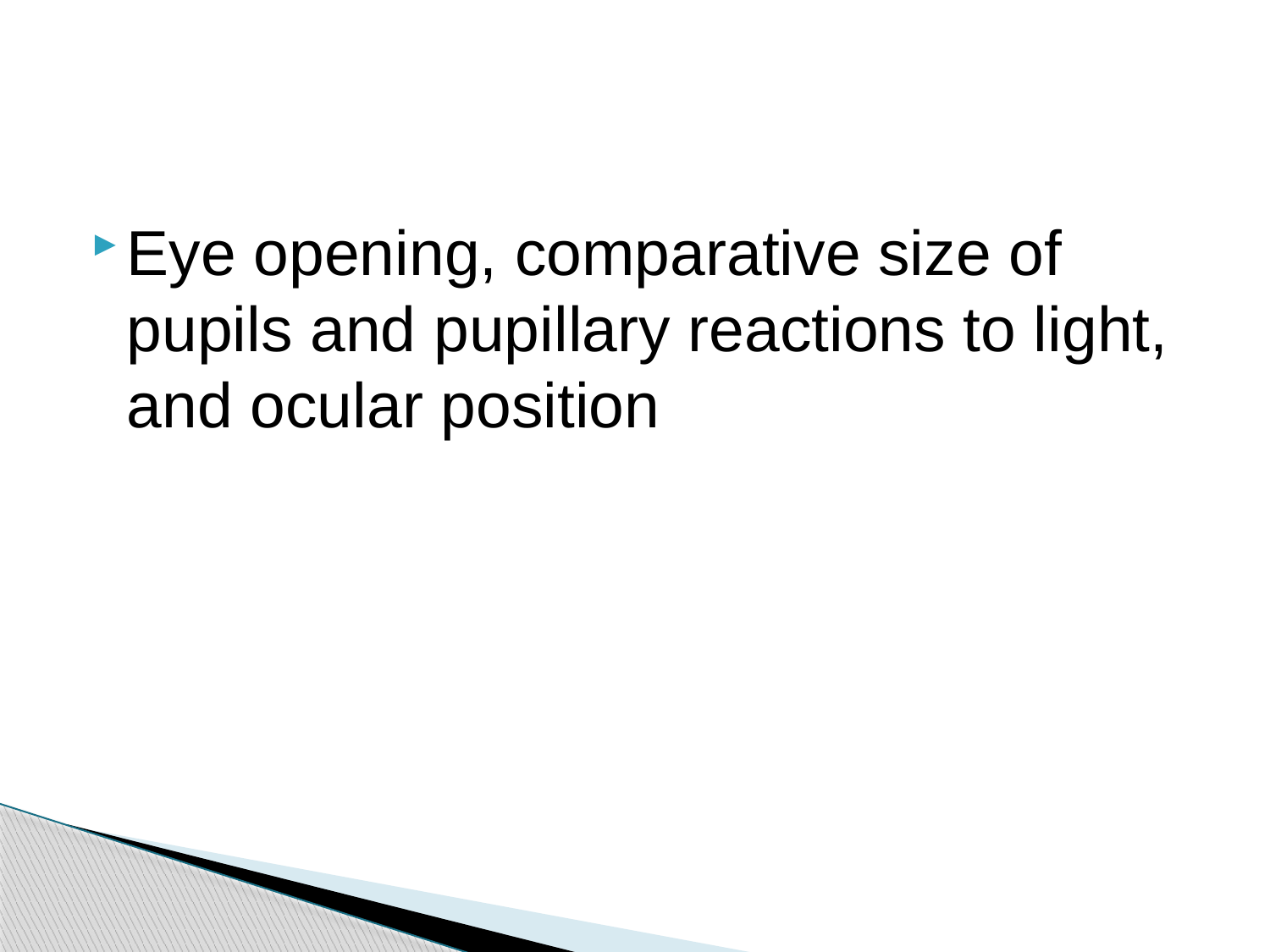

#
Eye opening, comparative size of pupils and pupillary reactions to light, and ocular position